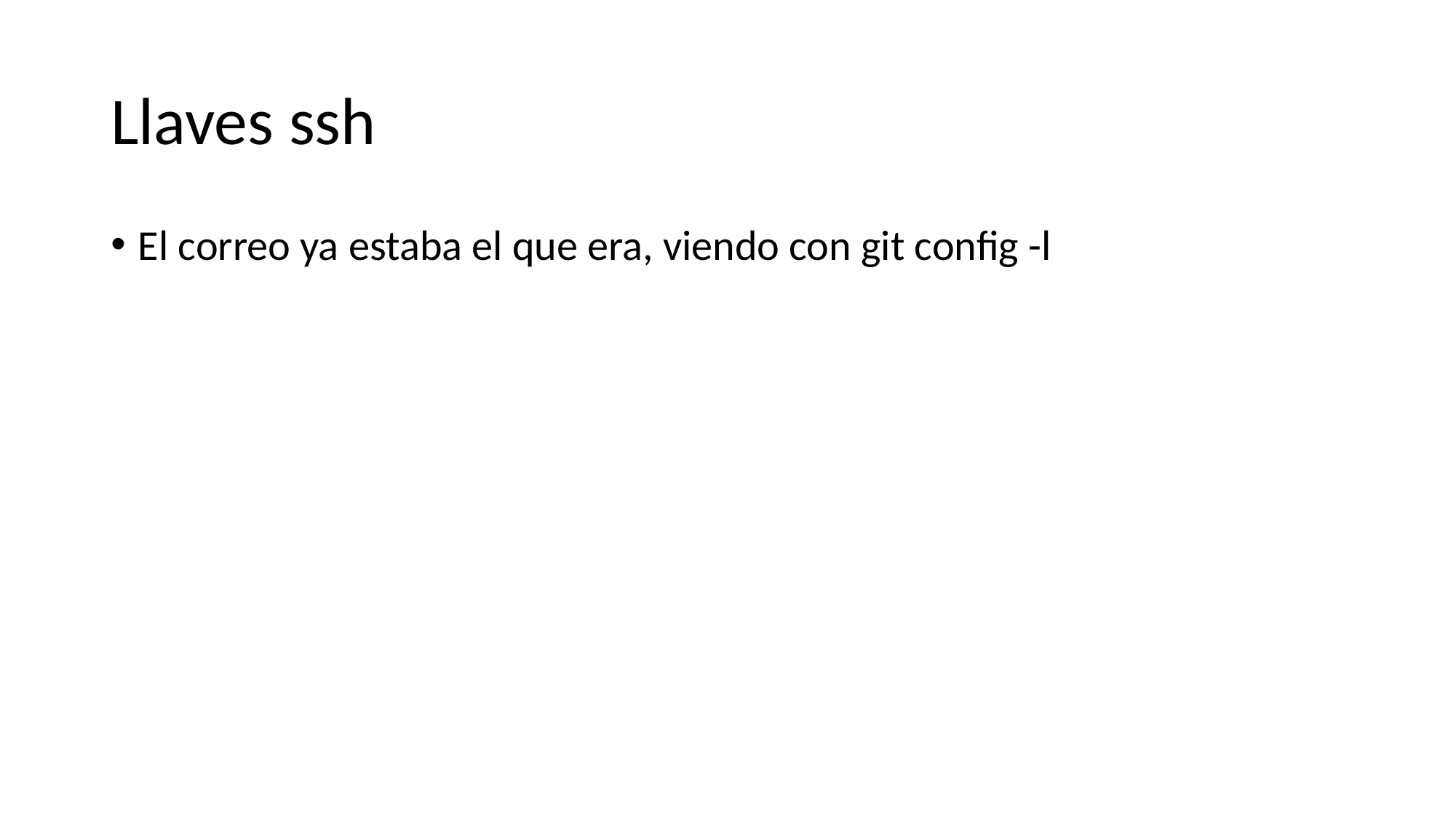

# Llaves ssh
El correo ya estaba el que era, viendo con git config -l